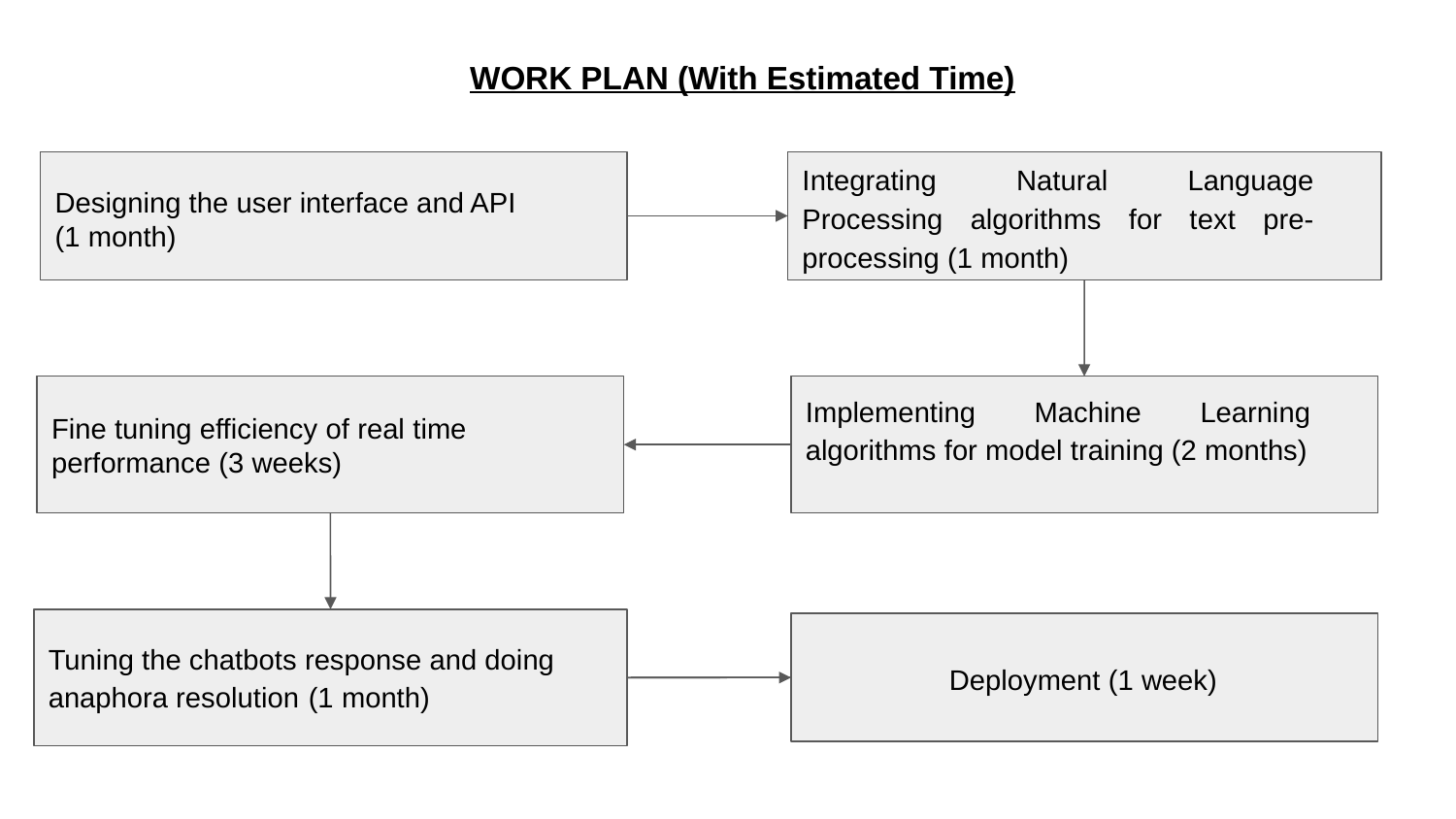

WORK PLAN (With Estimated Time)
Designing the user interface and API
(1 month)
Integrating Natural Language Processing algorithms for text pre-processing (1 month)
Implementing Machine Learning algorithms for model training (2 months)

Fine tuning efficiency of real time performance (3 weeks)
Tuning the chatbots response and doing anaphora resolution (1 month)
                Deployment (1 week)